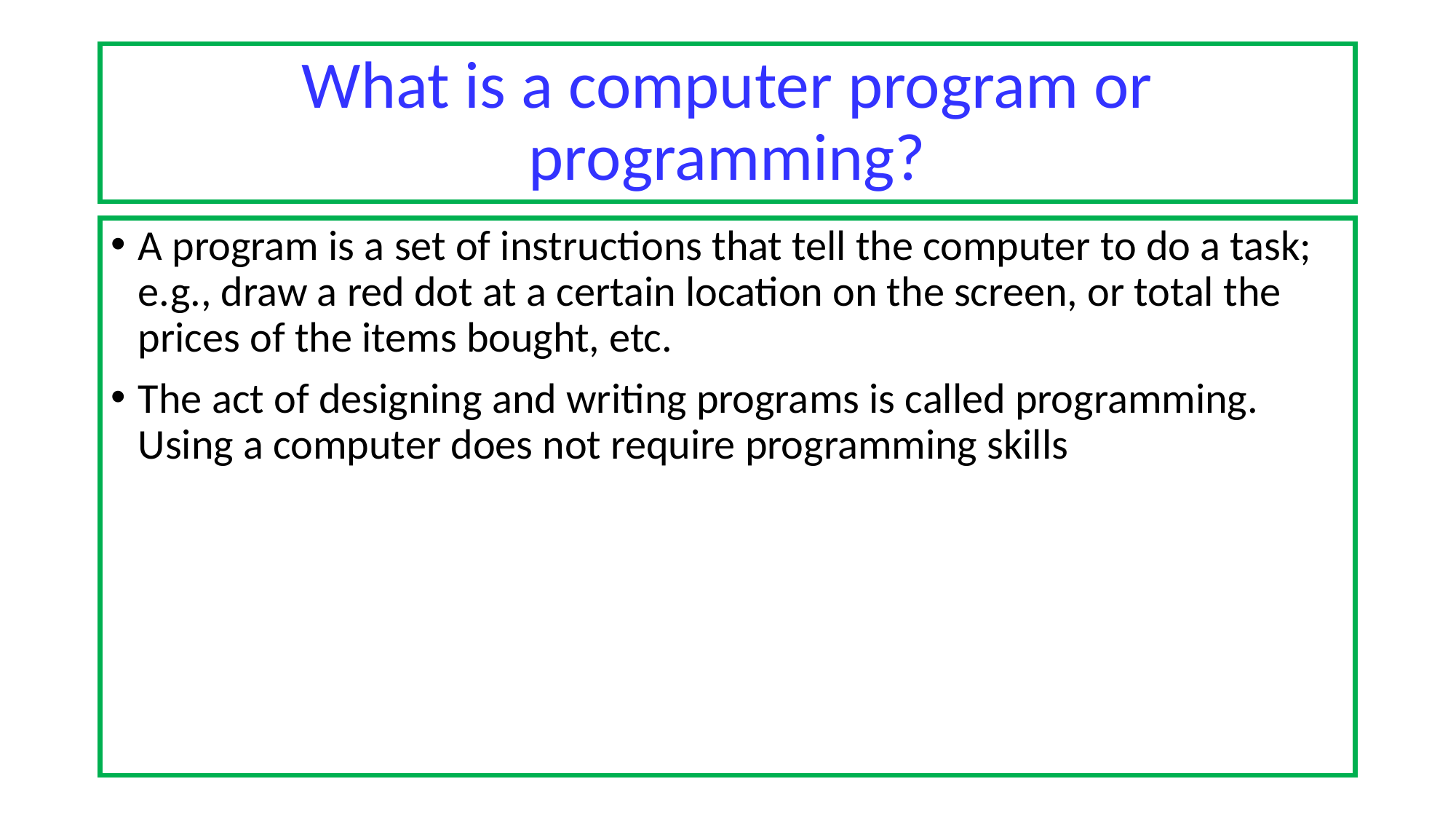

# What is a computer program or programming?
A program is a set of instructions that tell the computer to do a task; e.g., draw a red dot at a certain location on the screen, or total the prices of the items bought, etc.
The act of designing and writing programs is called programming. Using a computer does not require programming skills